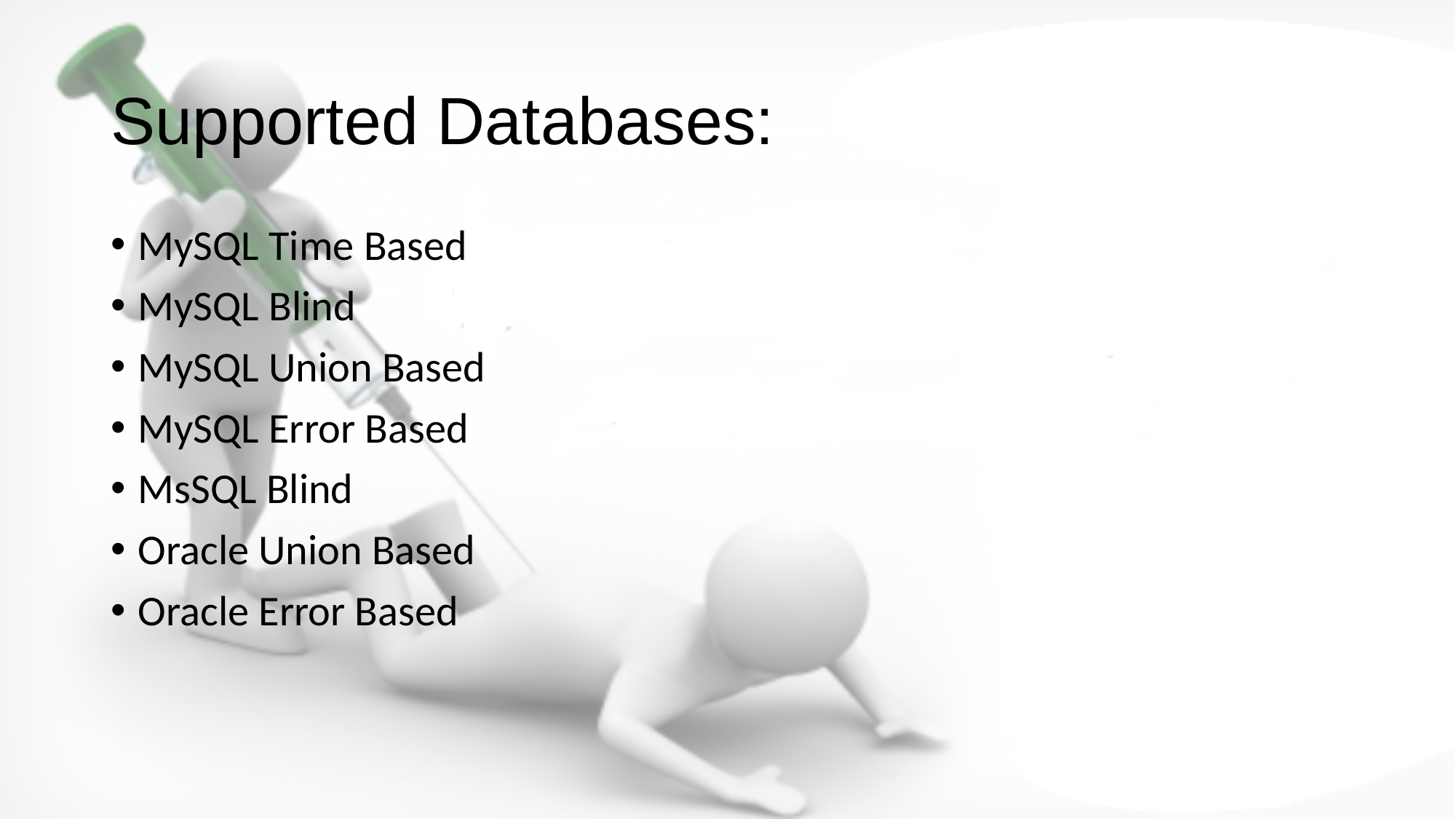

# Supported Databases:
MySQL Time Based
MySQL Blind
MySQL Union Based
MySQL Error Based
MsSQL Blind
Oracle Union Based
Oracle Error Based